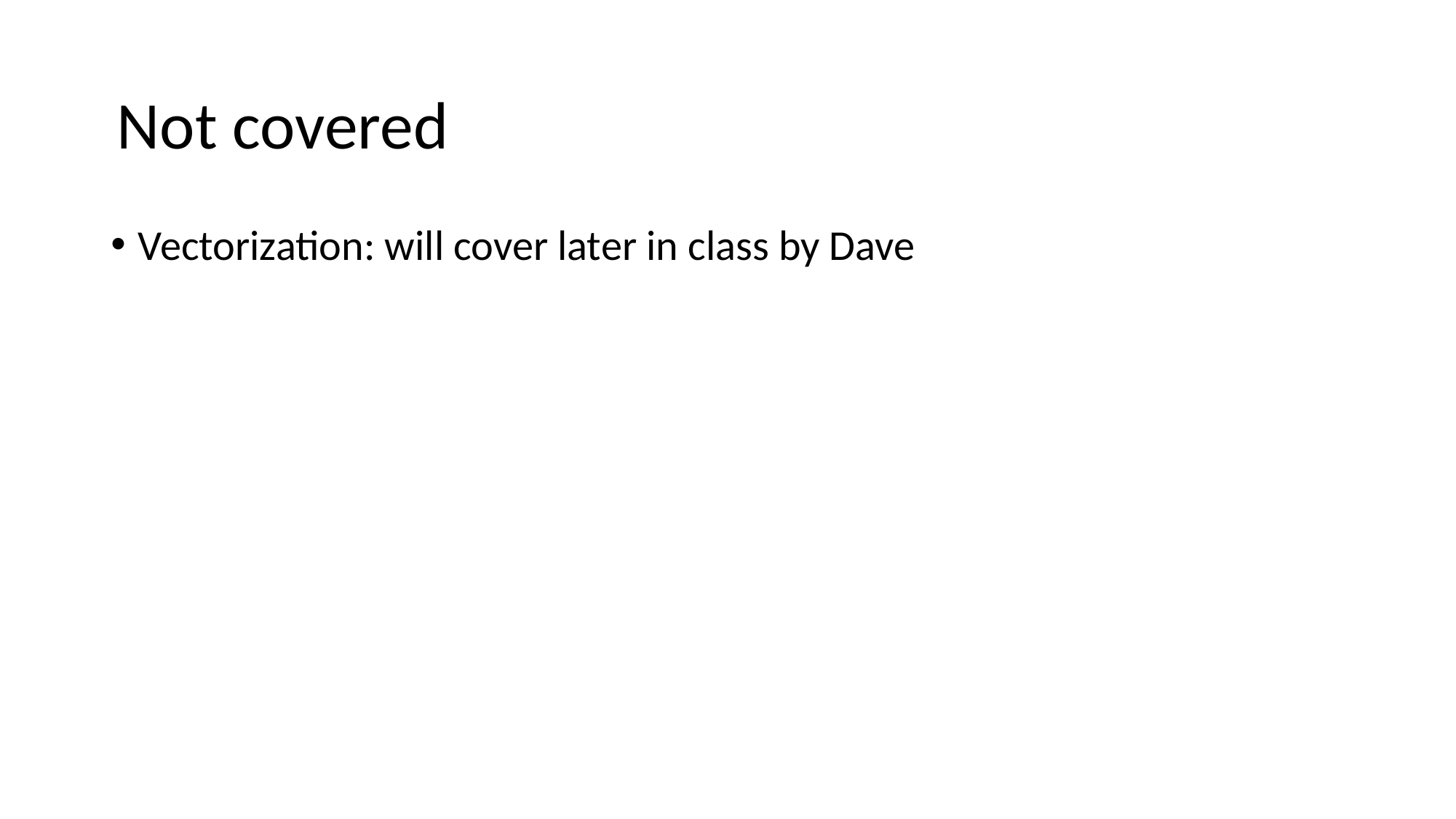

# Not covered
Vectorization: will cover later in class by Dave